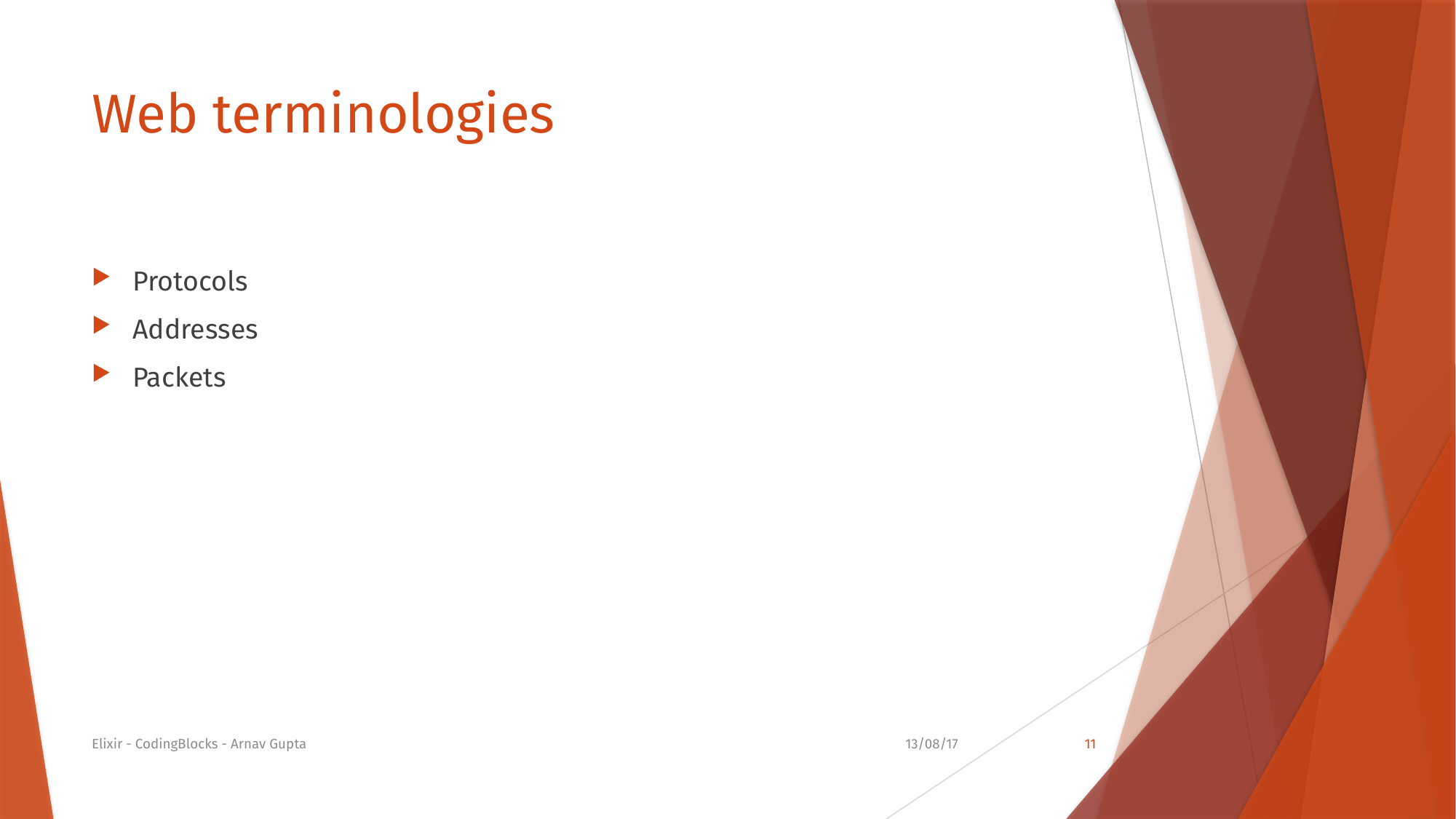

# Web terminologies
Protocols
Addresses
Packets
Elixir - CodingBlocks - Arnav Gupta
13/08/17
11